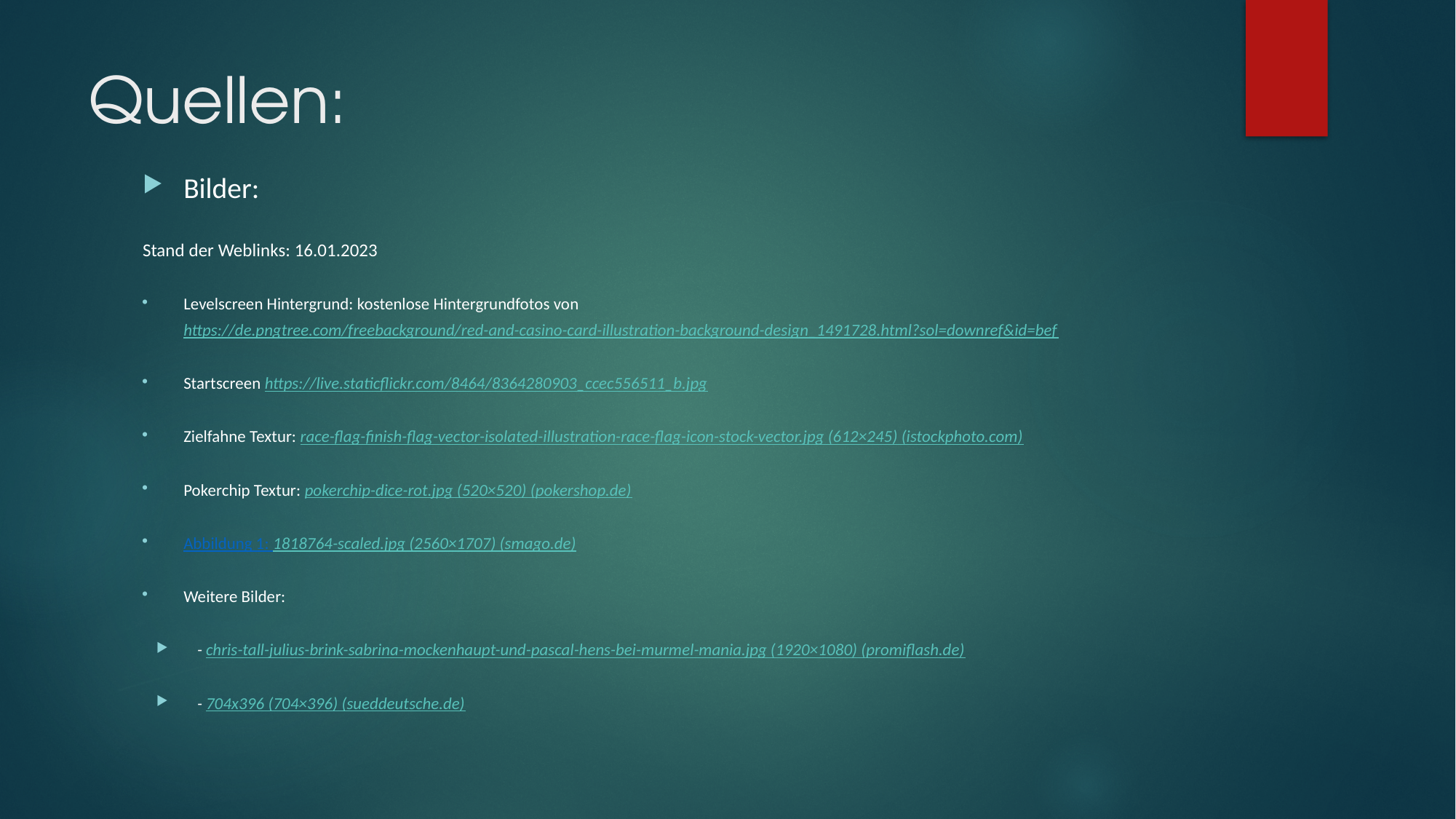

# Quellen:
Bilder:
Stand der Weblinks: 16.01.2023
Levelscreen Hintergrund: kostenlose Hintergrundfotos von https://de.pngtree.com/freebackground/red-and-casino-card-illustration-background-design_1491728.html?sol=downref&id=bef
Startscreen https://live.staticflickr.com/8464/8364280903_ccec556511_b.jpg
Zielfahne Textur: race-flag-finish-flag-vector-isolated-illustration-race-flag-icon-stock-vector.jpg (612×245) (istockphoto.com)
Pokerchip Textur: pokerchip-dice-rot.jpg (520×520) (pokershop.de)
Abbildung 1: 1818764-scaled.jpg (2560×1707) (smago.de)
Weitere Bilder:
- chris-tall-julius-brink-sabrina-mockenhaupt-und-pascal-hens-bei-murmel-mania.jpg (1920×1080) (promiflash.de)
- 704x396 (704×396) (sueddeutsche.de)